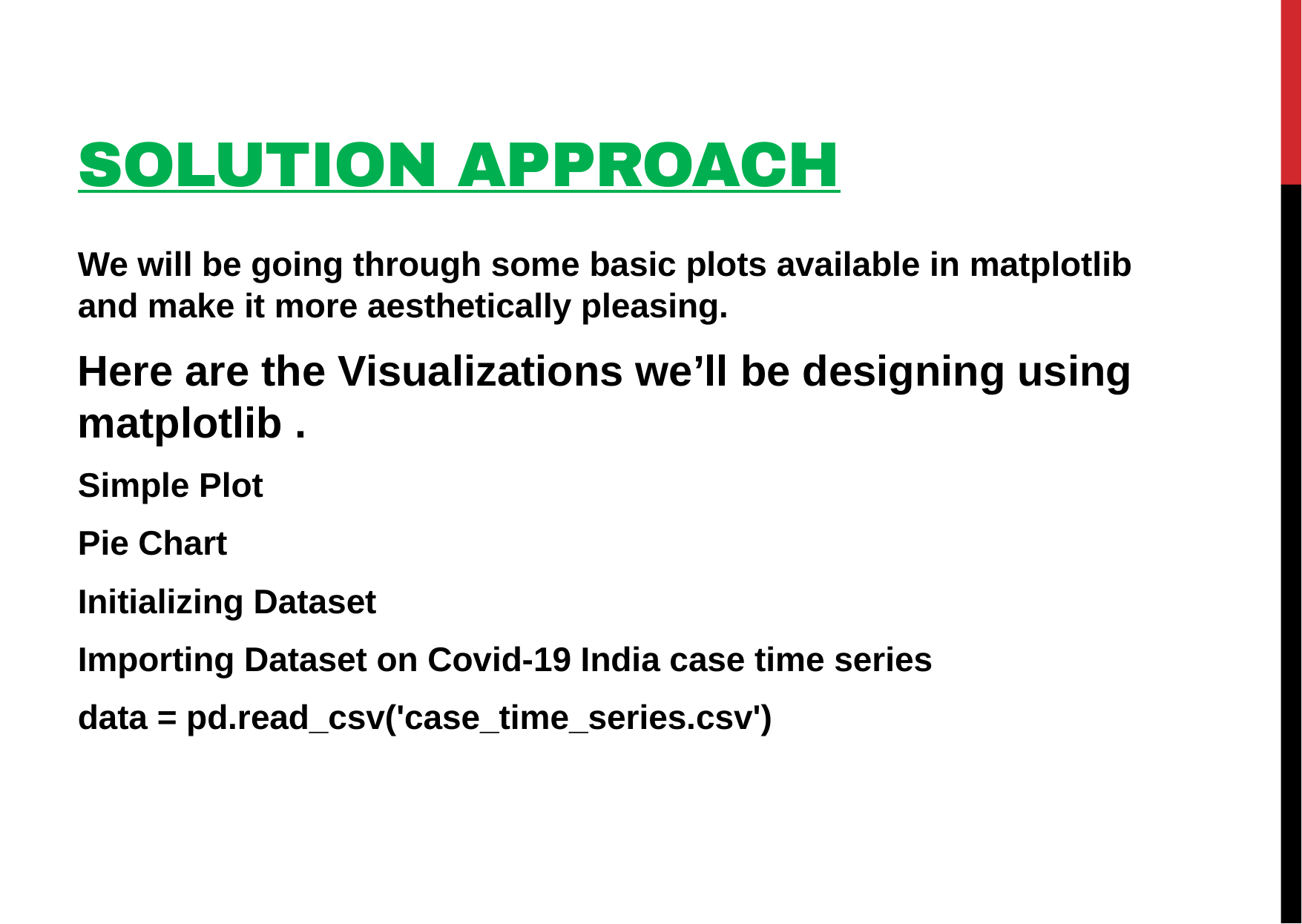

# SOLUTION APPROACH
We will be going through some basic plots available in matplotlib and make it more aesthetically pleasing.
Here are the Visualizations we’ll be designing using matplotlib .
Simple Plot
Pie Chart
Initializing Dataset
Importing Dataset on Covid-19 India case time series
data = pd.read_csv('case_time_series.csv')